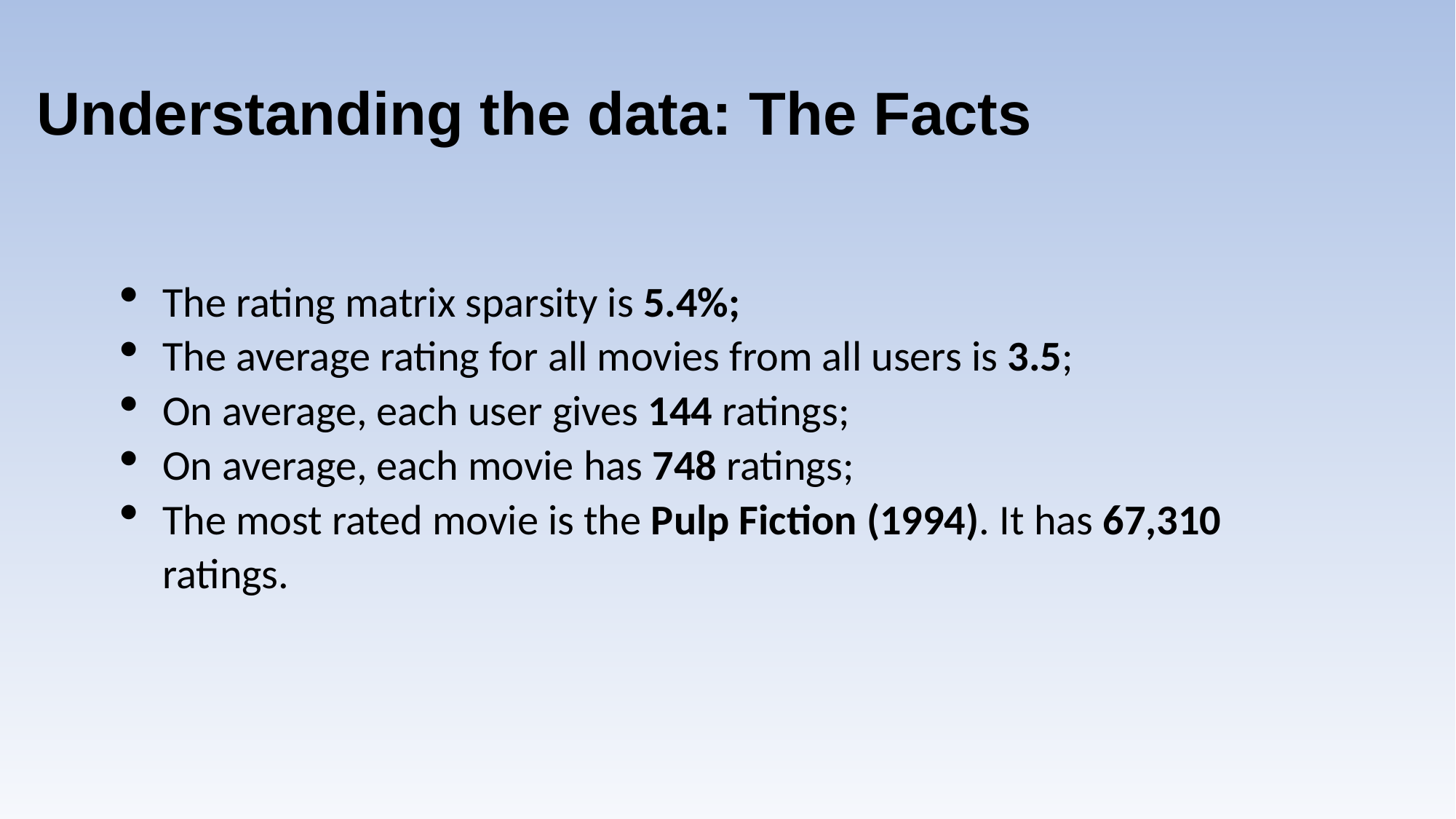

# Understanding the data: The Facts
The rating matrix sparsity is 5.4%;
The average rating for all movies from all users is 3.5;
On average, each user gives 144 ratings;
On average, each movie has 748 ratings;
The most rated movie is the Pulp Fiction (1994). It has 67,310 ratings.